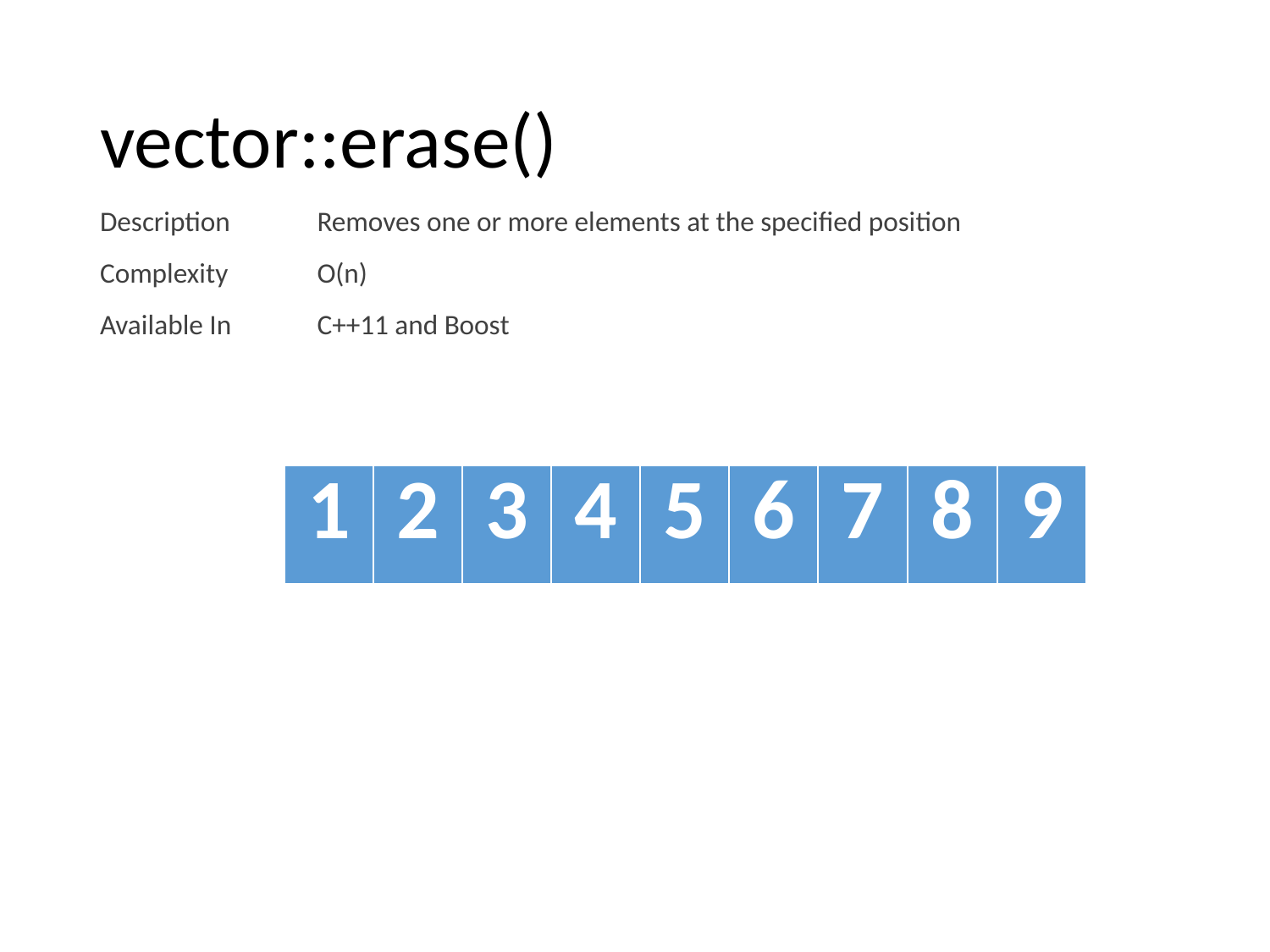

# vector::erase()
| Description | Removes one or more elements at the specified position |
| --- | --- |
| Complexity | O(n) |
| Available In | C++11 and Boost |
| 1 | 2 | 3 | 4 |
| --- | --- | --- | --- |
| 5 |
| --- |
| 6 | 7 | 8 | 9 |
| --- | --- | --- | --- |